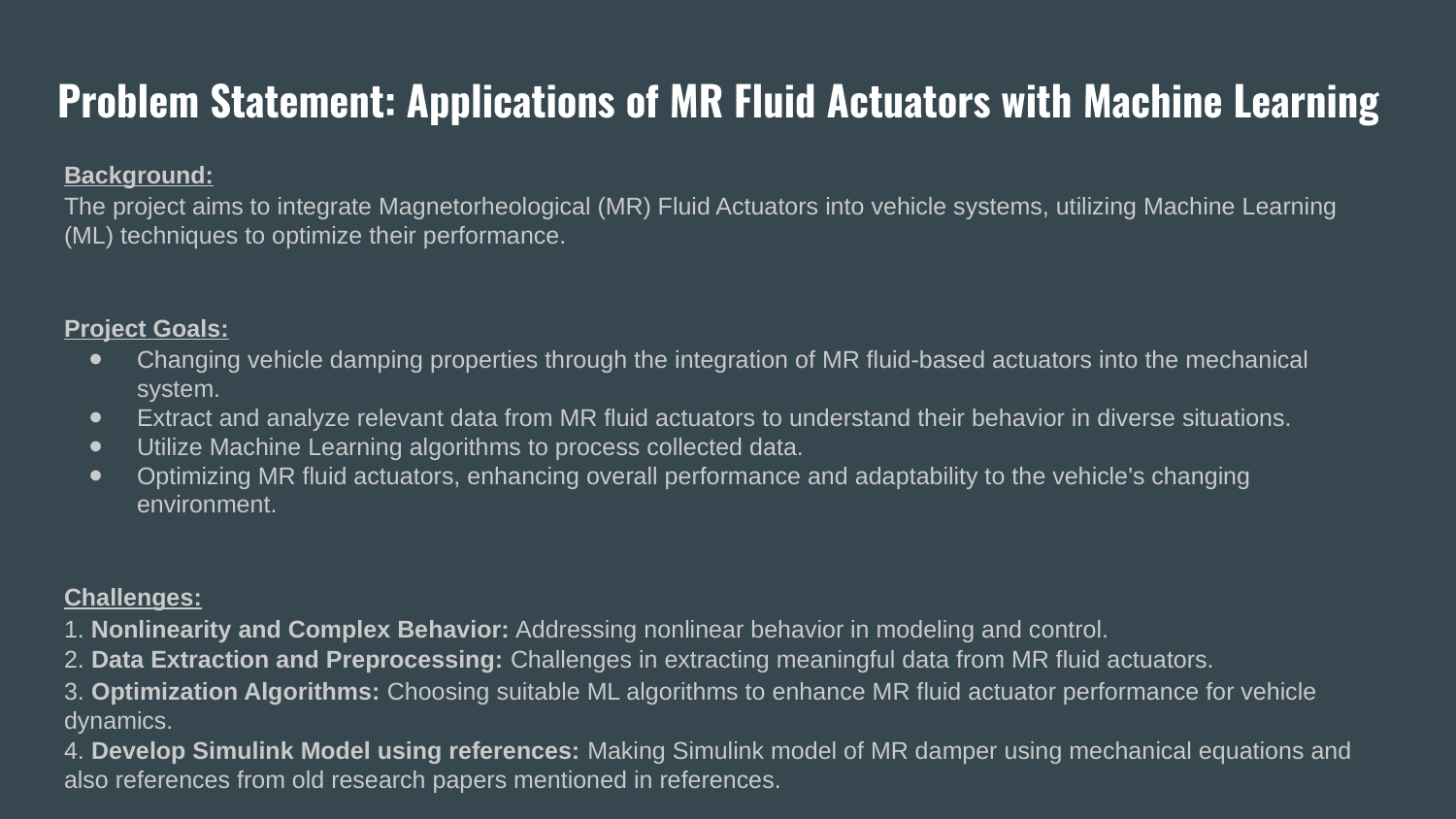

# Problem Statement: Applications of MR Fluid Actuators with Machine Learning

Background:
The project aims to integrate Magnetorheological (MR) Fluid Actuators into vehicle systems, utilizing Machine Learning (ML) techniques to optimize their performance.

Project Goals:
Changing vehicle damping properties through the integration of MR fluid-based actuators into the mechanical system.
Extract and analyze relevant data from MR fluid actuators to understand their behavior in diverse situations.
Utilize Machine Learning algorithms to process collected data.
Optimizing MR fluid actuators, enhancing overall performance and adaptability to the vehicle's changing environment.

Challenges:
1. Nonlinearity and Complex Behavior: Addressing nonlinear behavior in modeling and control.
2. Data Extraction and Preprocessing: Challenges in extracting meaningful data from MR fluid actuators.
3. Optimization Algorithms: Choosing suitable ML algorithms to enhance MR fluid actuator performance for vehicle dynamics.
4. Develop Simulink Model using references: Making Simulink model of MR damper using mechanical equations and also references from old research papers mentioned in references.